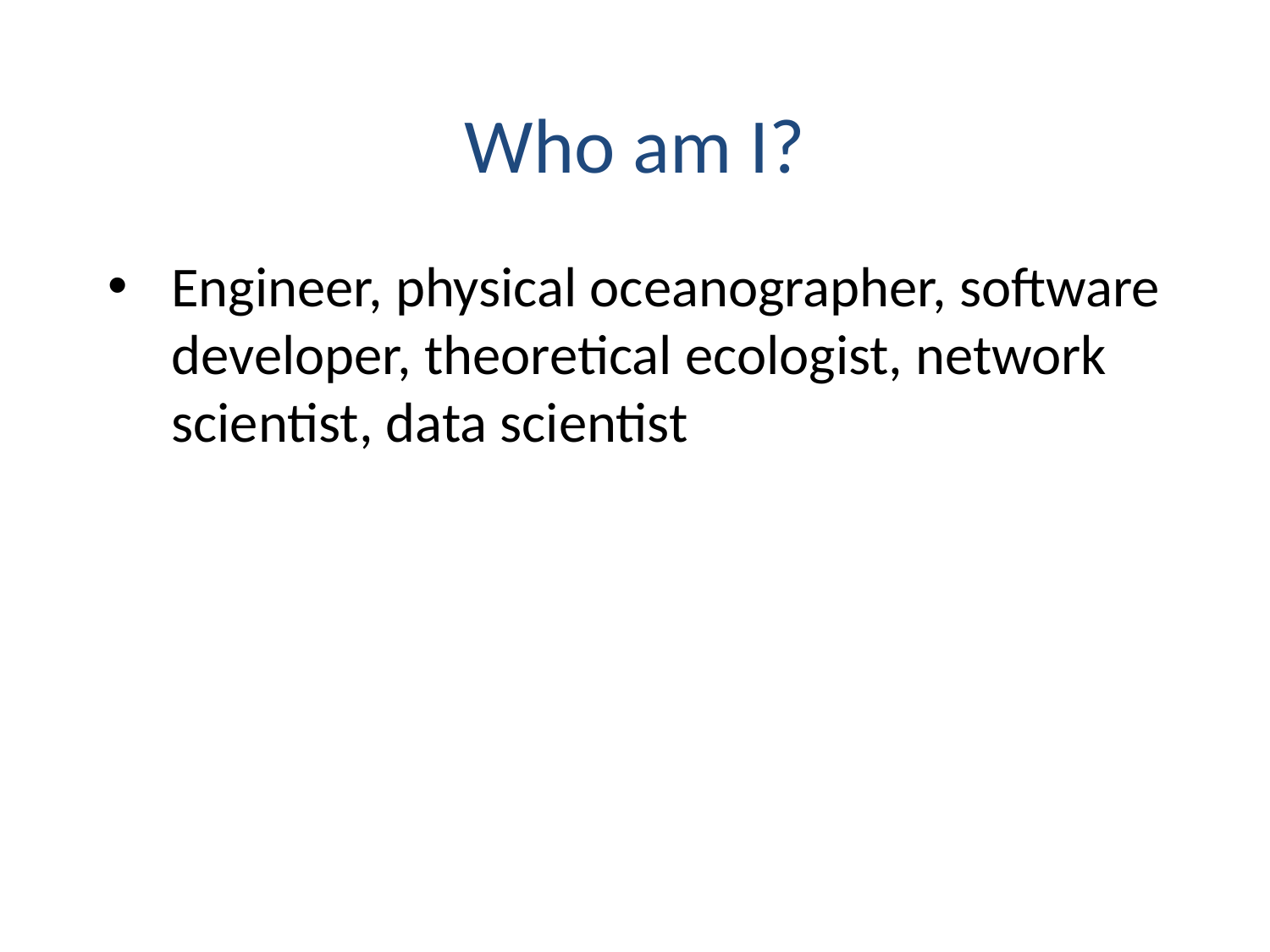

# Who am I?
Engineer, physical oceanographer, software developer, theoretical ecologist, network scientist, data scientist